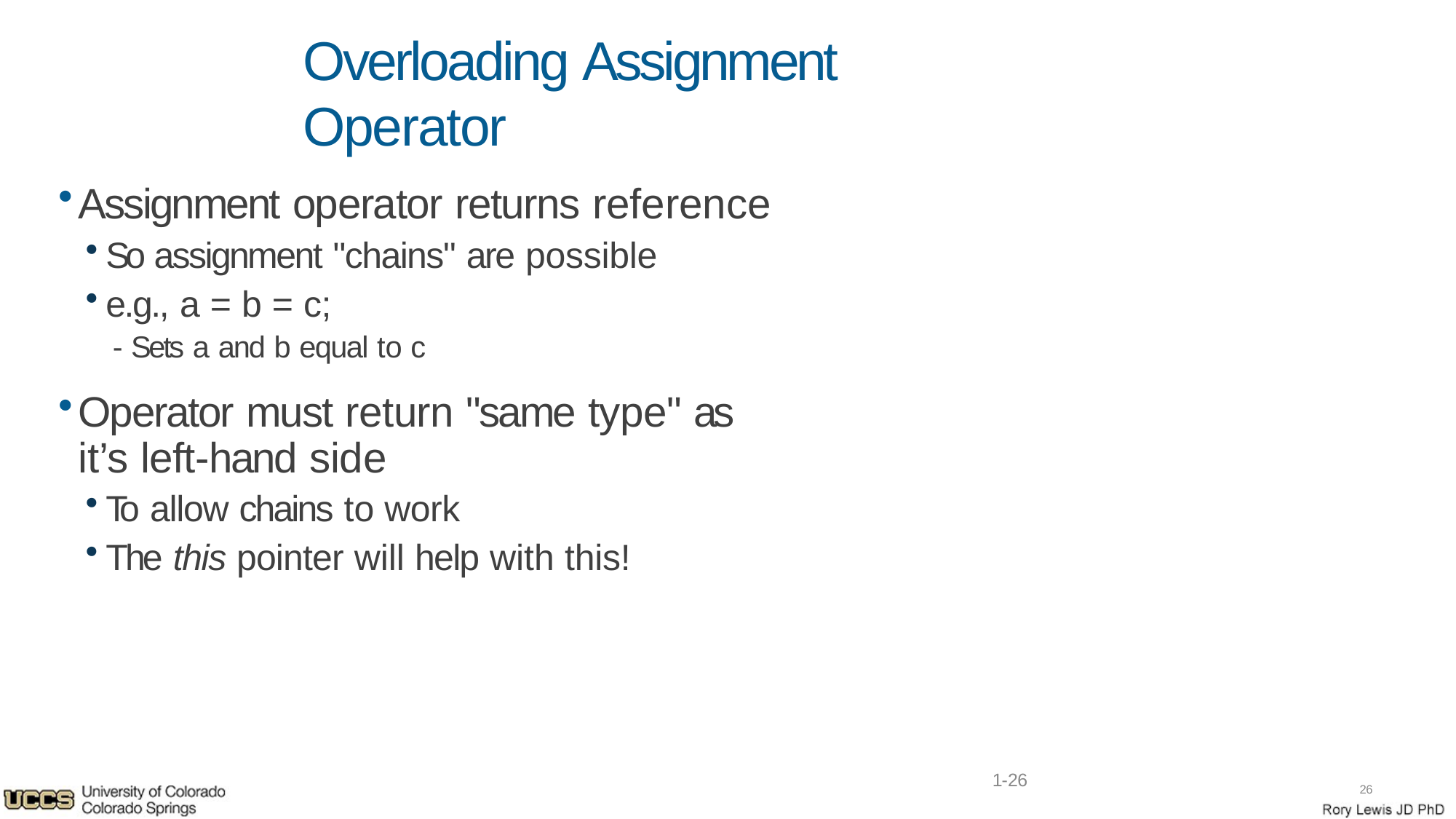

# Overloading Assignment Operator
Assignment operator returns reference
So assignment "chains" are possible
e.g., a = b = c;
- Sets a and b equal to c
Operator must return "same type" as it’s left-hand side
To allow chains to work
The this pointer will help with this!
1-26
26